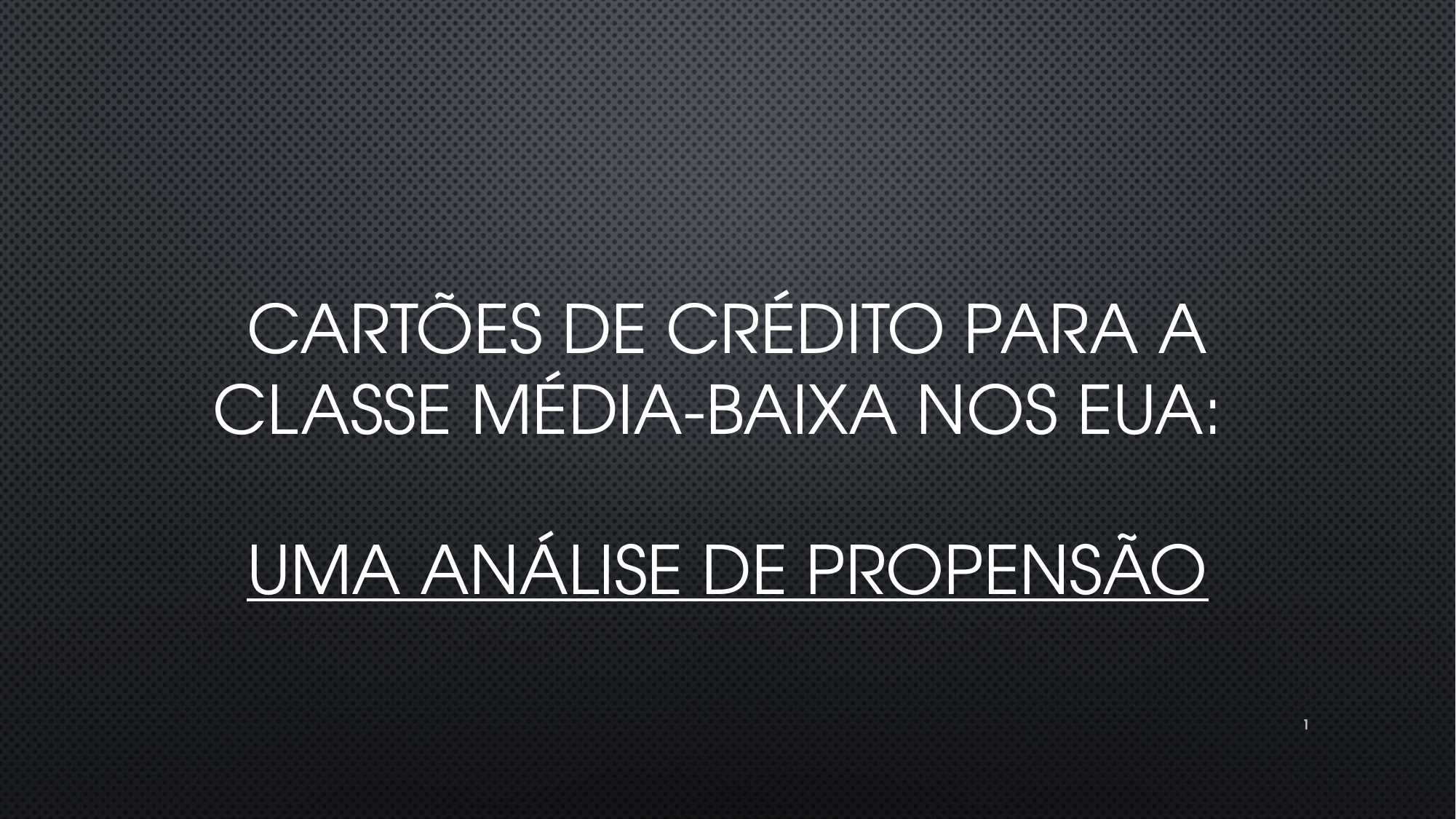

# Cartões de Crédito para a Classe Média-Baixa nos EUA: Uma Análise de Propensão
1